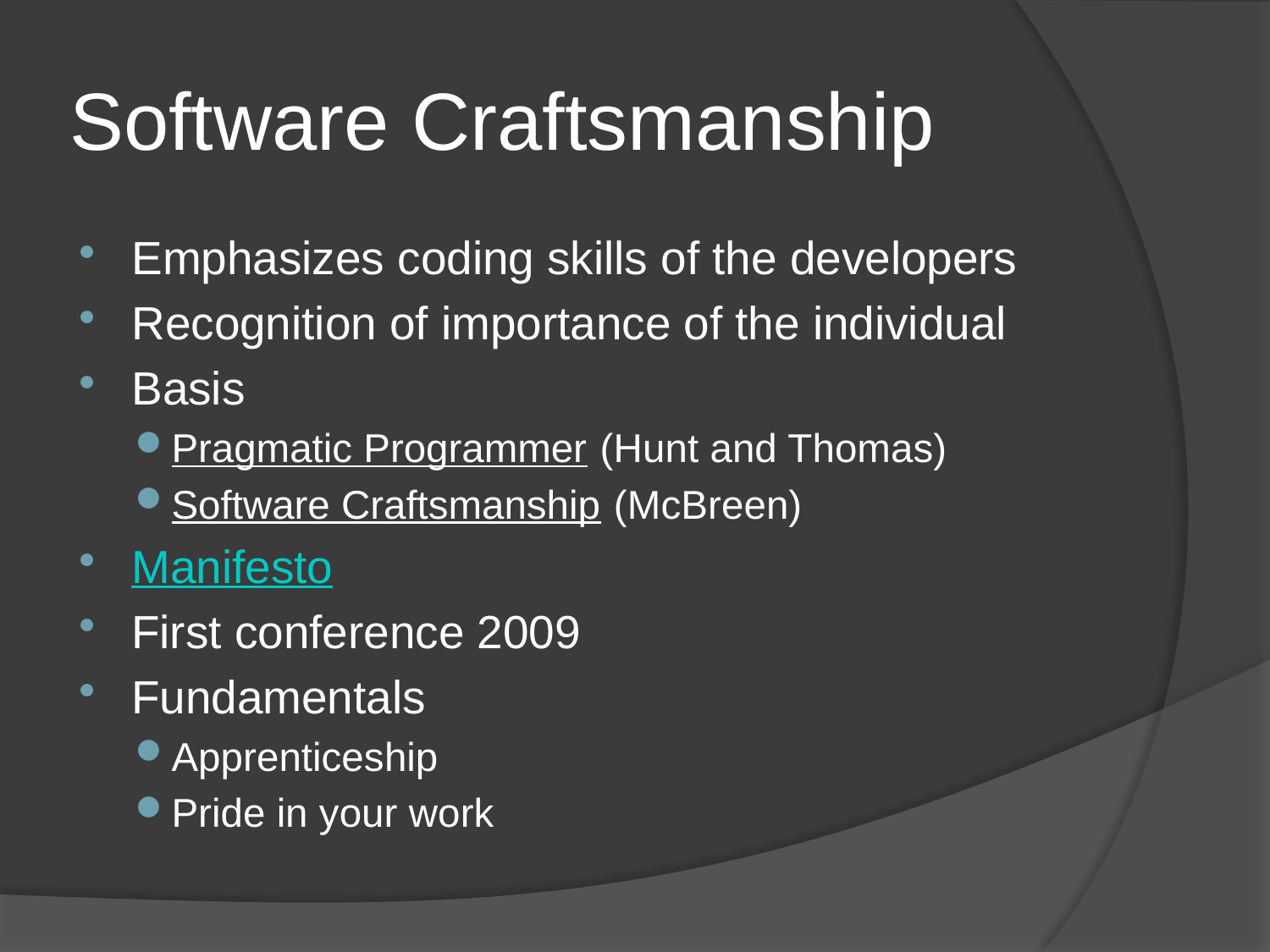

# Software Craftsmanship
Emphasizes coding skills of the developers
Recognition of importance of the individual
Basis
Pragmatic Programmer (Hunt and Thomas)
Software Craftsmanship (McBreen)
Manifesto
First conference 2009
Fundamentals
Apprenticeship
Pride in your work